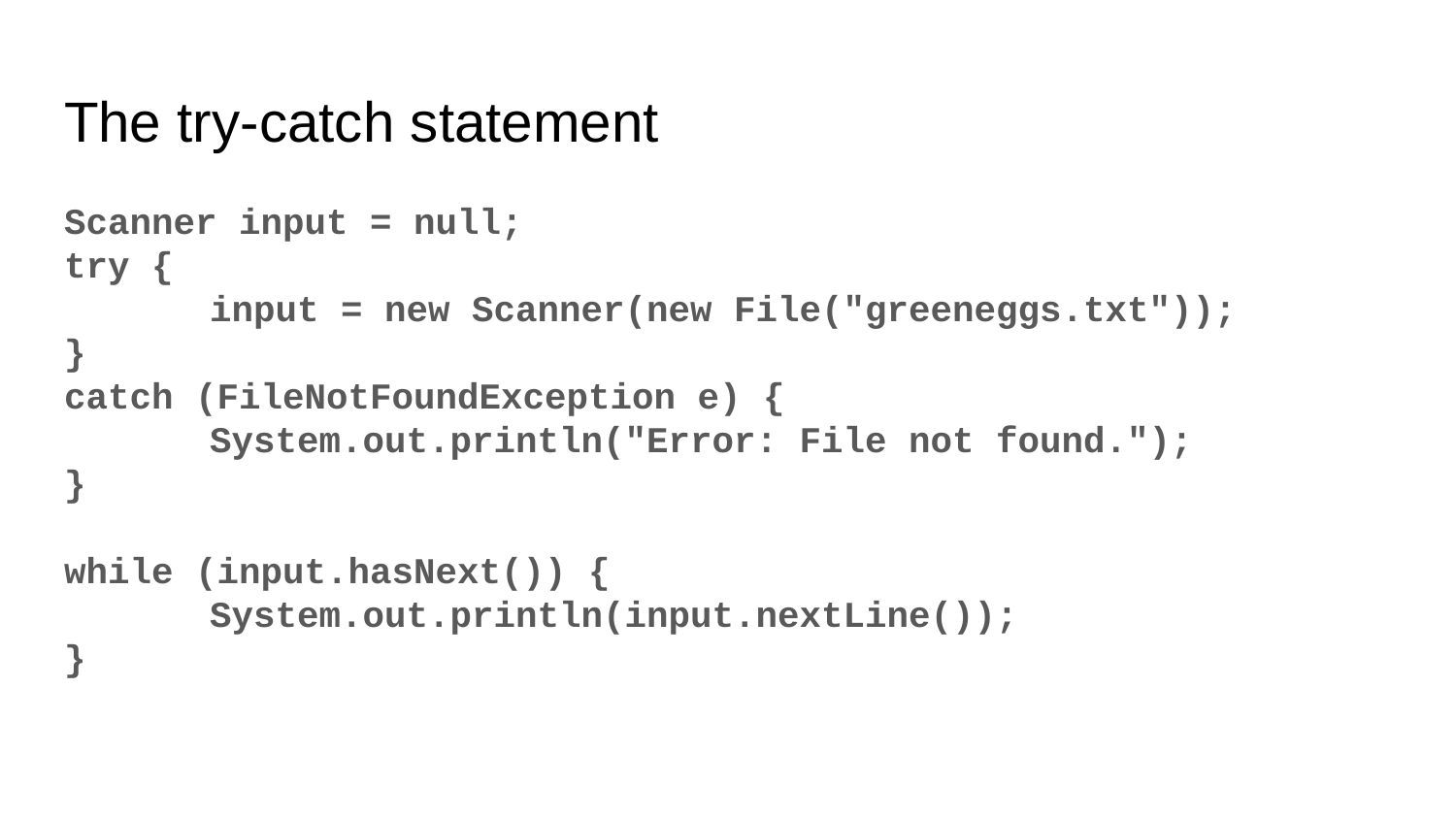

# The try-catch statement
Scanner input = null;
try {
	input = new Scanner(new File("greeneggs.txt"));
}
catch (FileNotFoundException e) {
	System.out.println("Error: File not found.");
}

while (input.hasNext()) {
	System.out.println(input.nextLine());
}